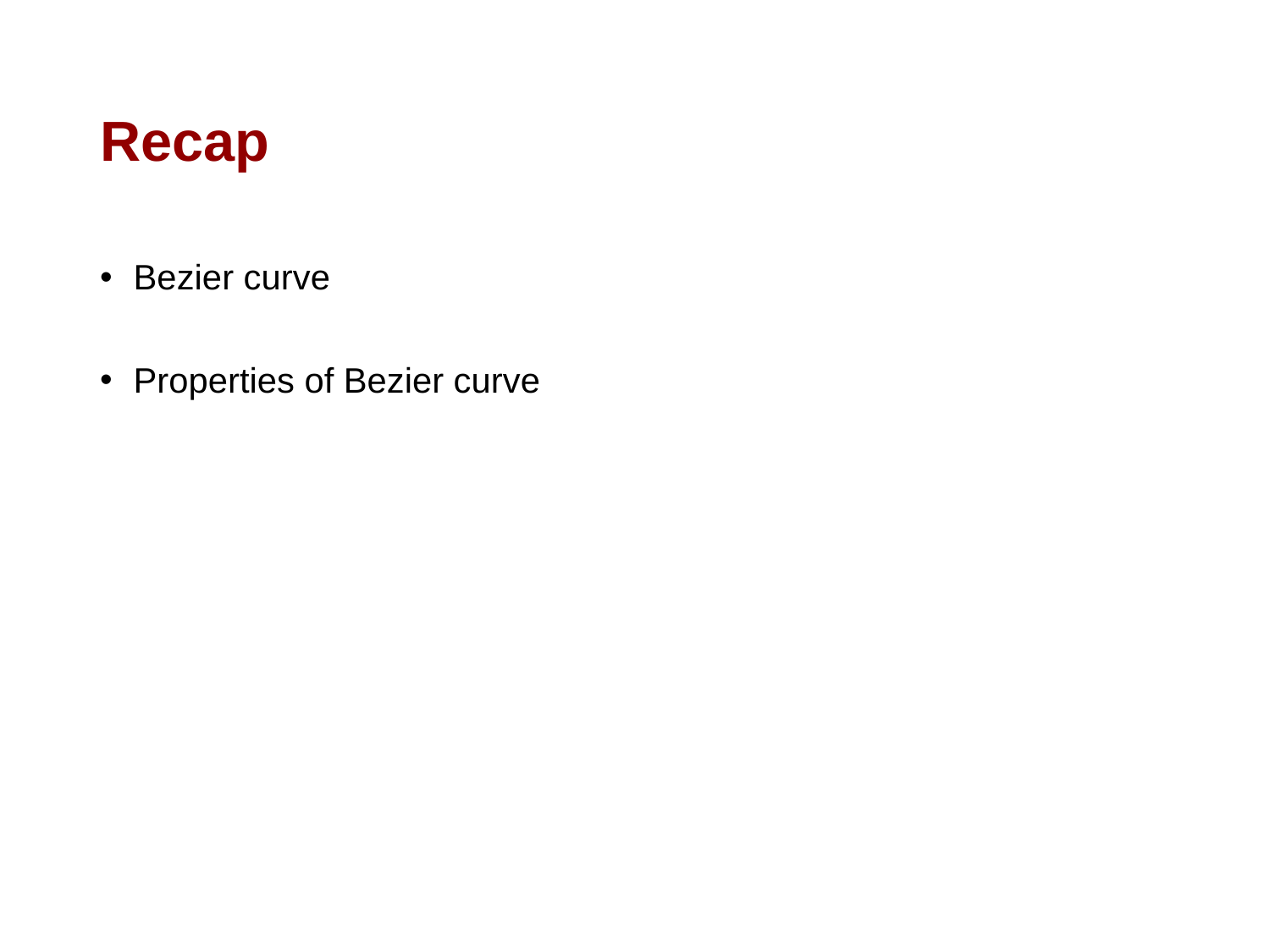

# Recap
 Bezier curve

 Properties of Bezier curve